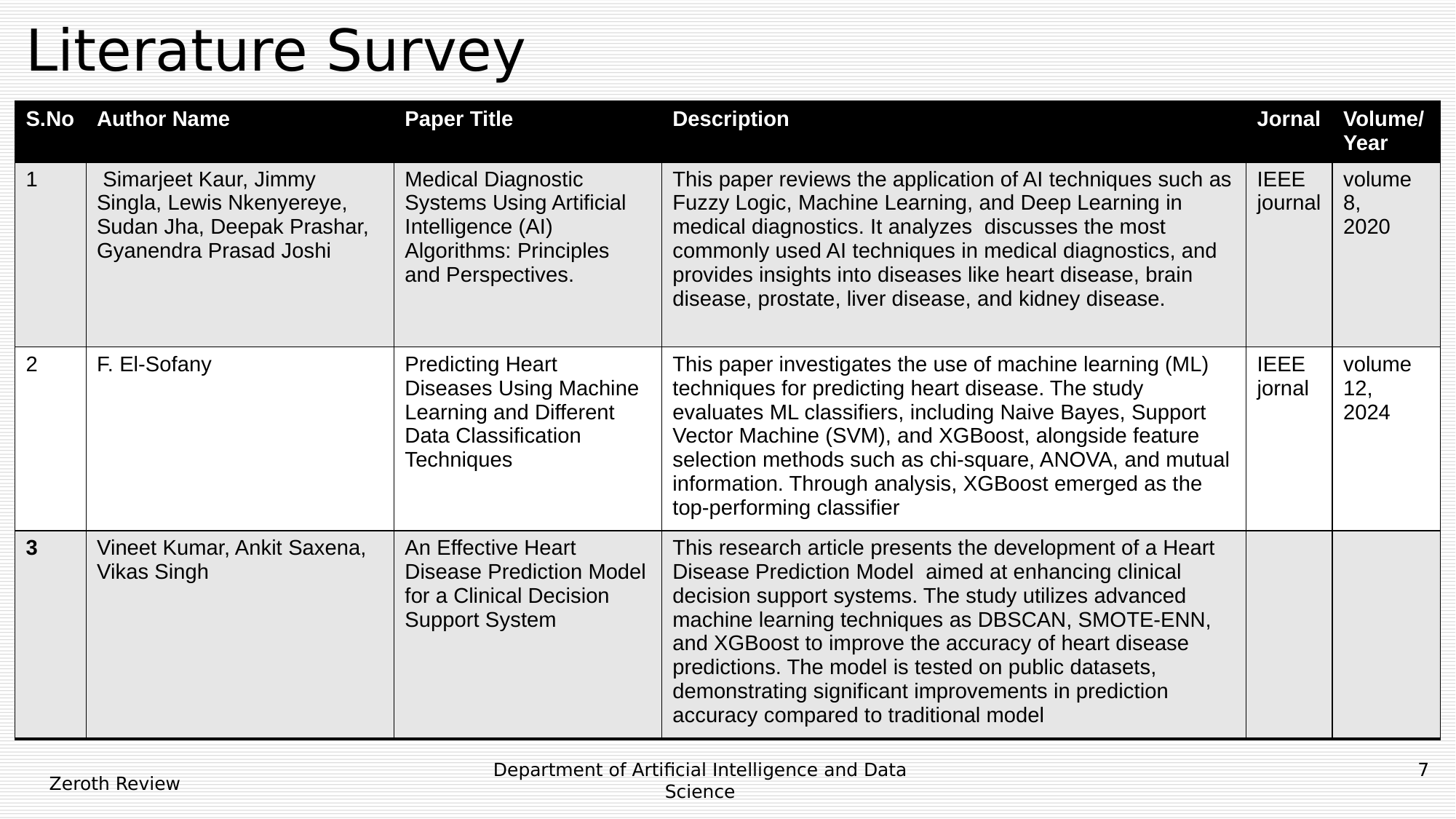

# Literature Survey
| S.No | Author Name | Paper Title | Description | Jornal | Volume/ Year |
| --- | --- | --- | --- | --- | --- |
| 1 | Simarjeet Kaur, Jimmy Singla, Lewis Nkenyereye, Sudan Jha, Deepak Prashar, Gyanendra Prasad Joshi | Medical Diagnostic Systems Using Artificial Intelligence (AI) Algorithms: Principles and Perspectives. | This paper reviews the application of AI techniques such as Fuzzy Logic, Machine Learning, and Deep Learning in medical diagnostics. It analyzes discusses the most commonly used AI techniques in medical diagnostics, and provides insights into diseases like heart disease, brain disease, prostate, liver disease, and kidney disease. | IEEE journal | volume 8, 2020 |
| 2 | F. El-Sofany | Predicting Heart Diseases Using Machine Learning and Different Data Classification Techniques | This paper investigates the use of machine learning (ML) techniques for predicting heart disease. The study evaluates ML classifiers, including Naive Bayes, Support Vector Machine (SVM), and XGBoost, alongside feature selection methods such as chi-square, ANOVA, and mutual information. Through analysis, XGBoost emerged as the top-performing classifier | IEEE jornal | volume 12, 2024 |
| 3 | Vineet Kumar, Ankit Saxena, Vikas Singh | An Effective Heart Disease Prediction Model for a Clinical Decision Support System | This research article presents the development of a Heart Disease Prediction Model aimed at enhancing clinical decision support systems. The study utilizes advanced machine learning techniques as DBSCAN, SMOTE-ENN, and XGBoost to improve the accuracy of heart disease predictions. The model is tested on public datasets, demonstrating significant improvements in prediction accuracy compared to traditional model |  |  |
Department of Artificial Intelligence and Data Science
7
Zeroth Review